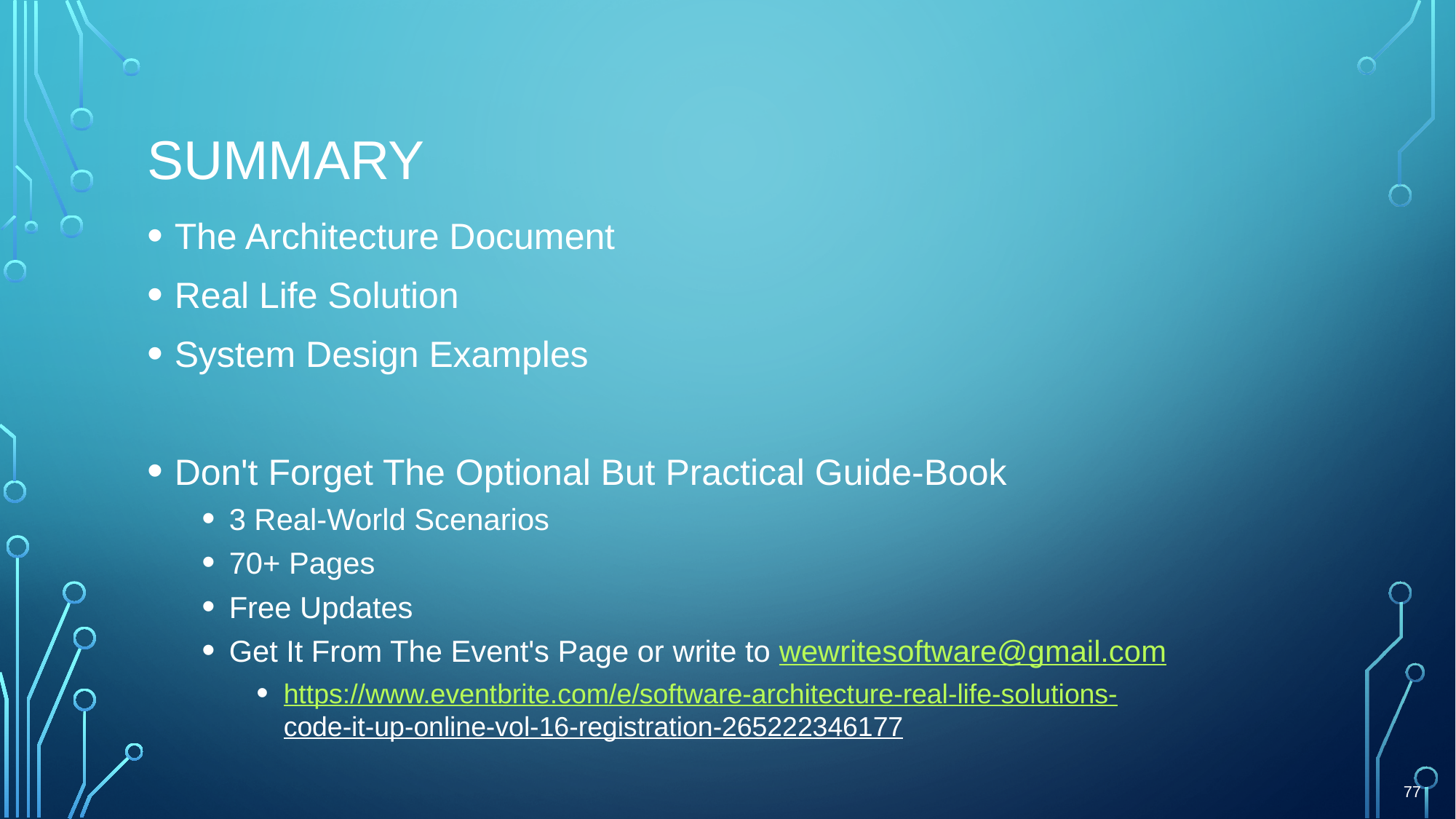

# Summary
The Architecture Document
Real Life Solution
System Design Examples

Don't Forget The Optional But Practical Guide-Book
3 Real-World Scenarios
70+ Pages
Free Updates
Get It From The Event's Page or write to wewritesoftware@gmail.com
https://www.eventbrite.com/e/software-architecture-real-life-solutions-
code-it-up-online-vol-16-registration-265222346177

77